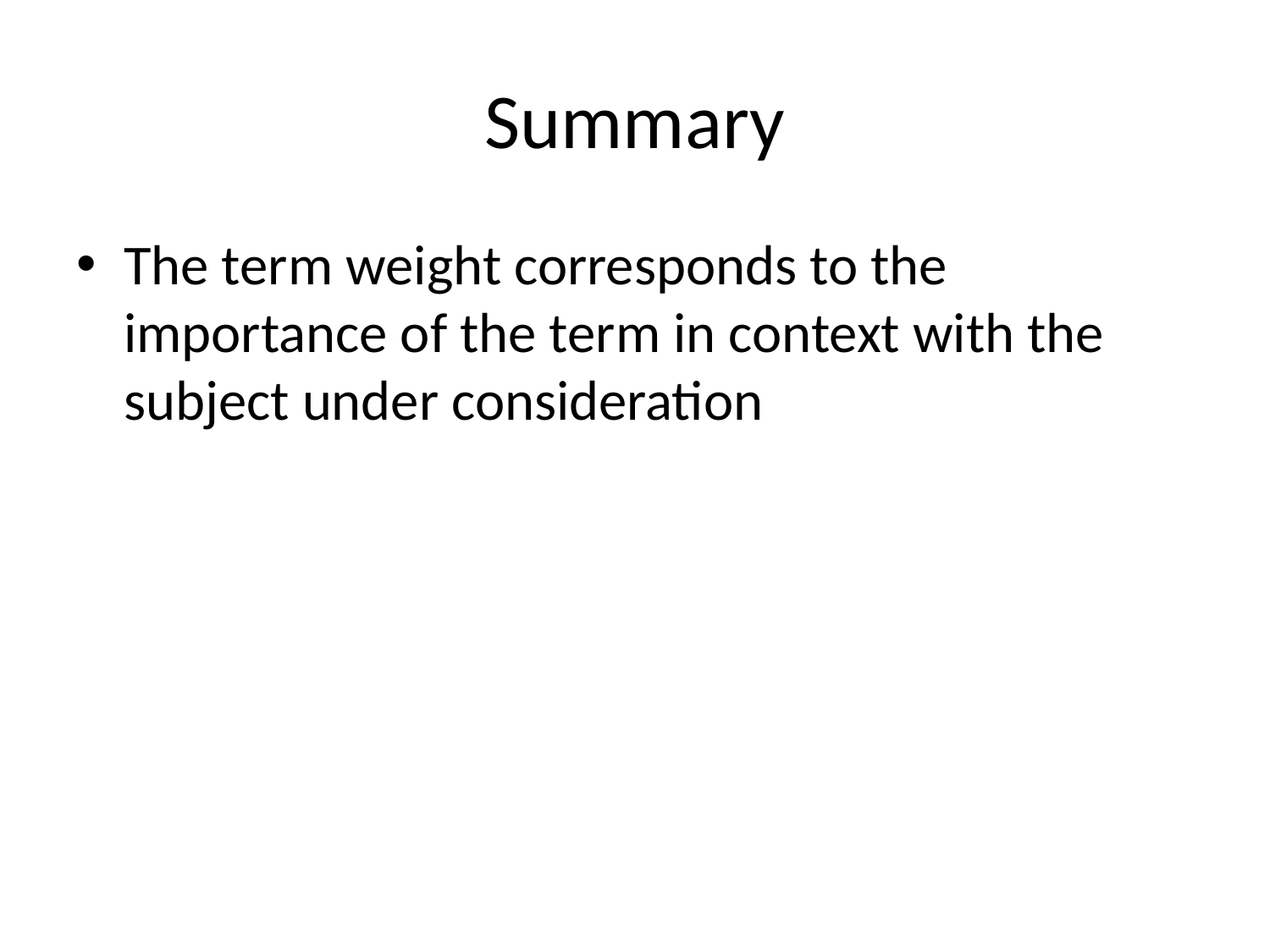

# Summary
The term weight corresponds to the importance of the term in context with the subject under consideration